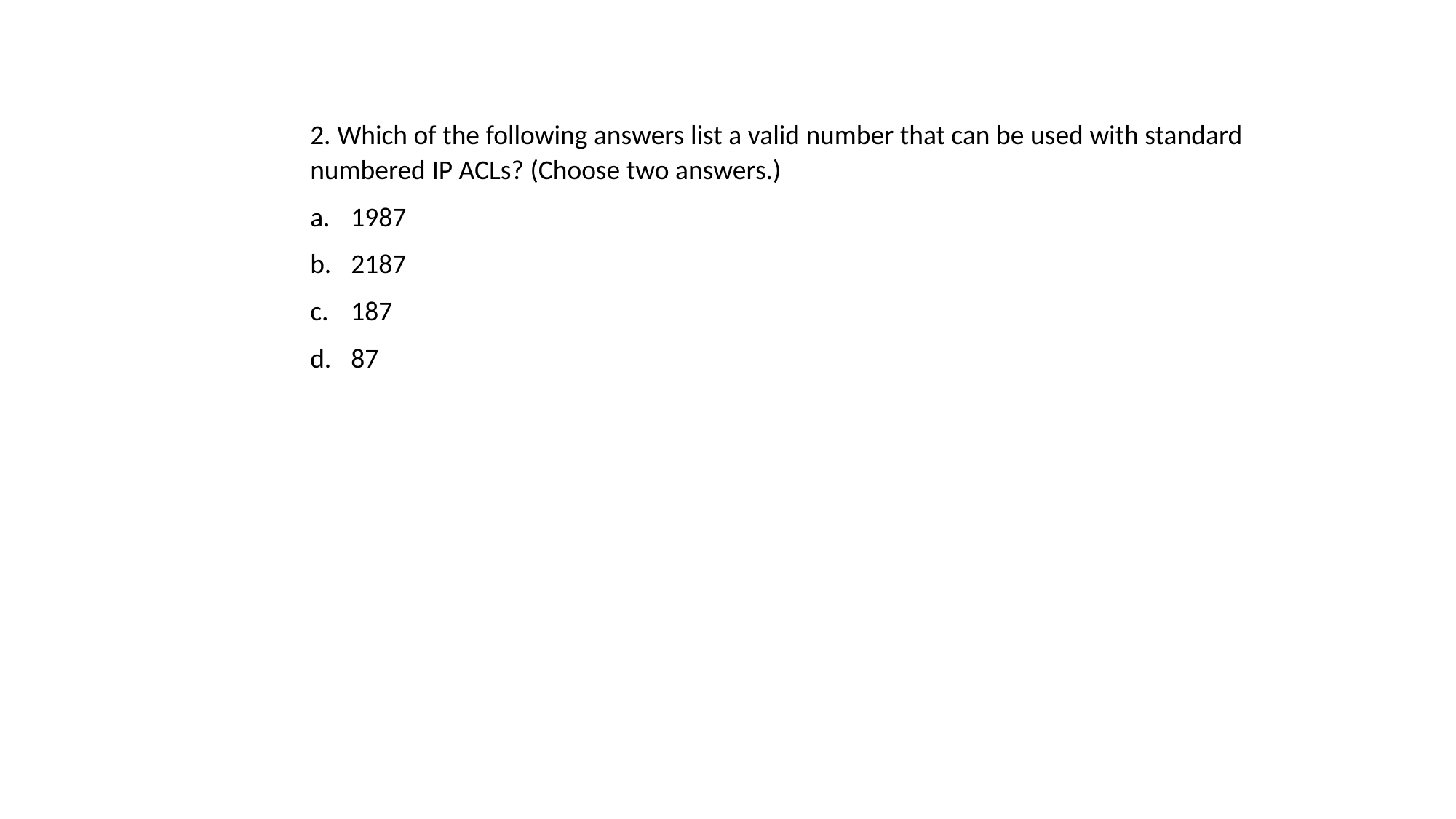

2. Which of the following answers list a valid number that can be used with standard numbered IP ACLs? (Choose two answers.)
1987
2187
187
87